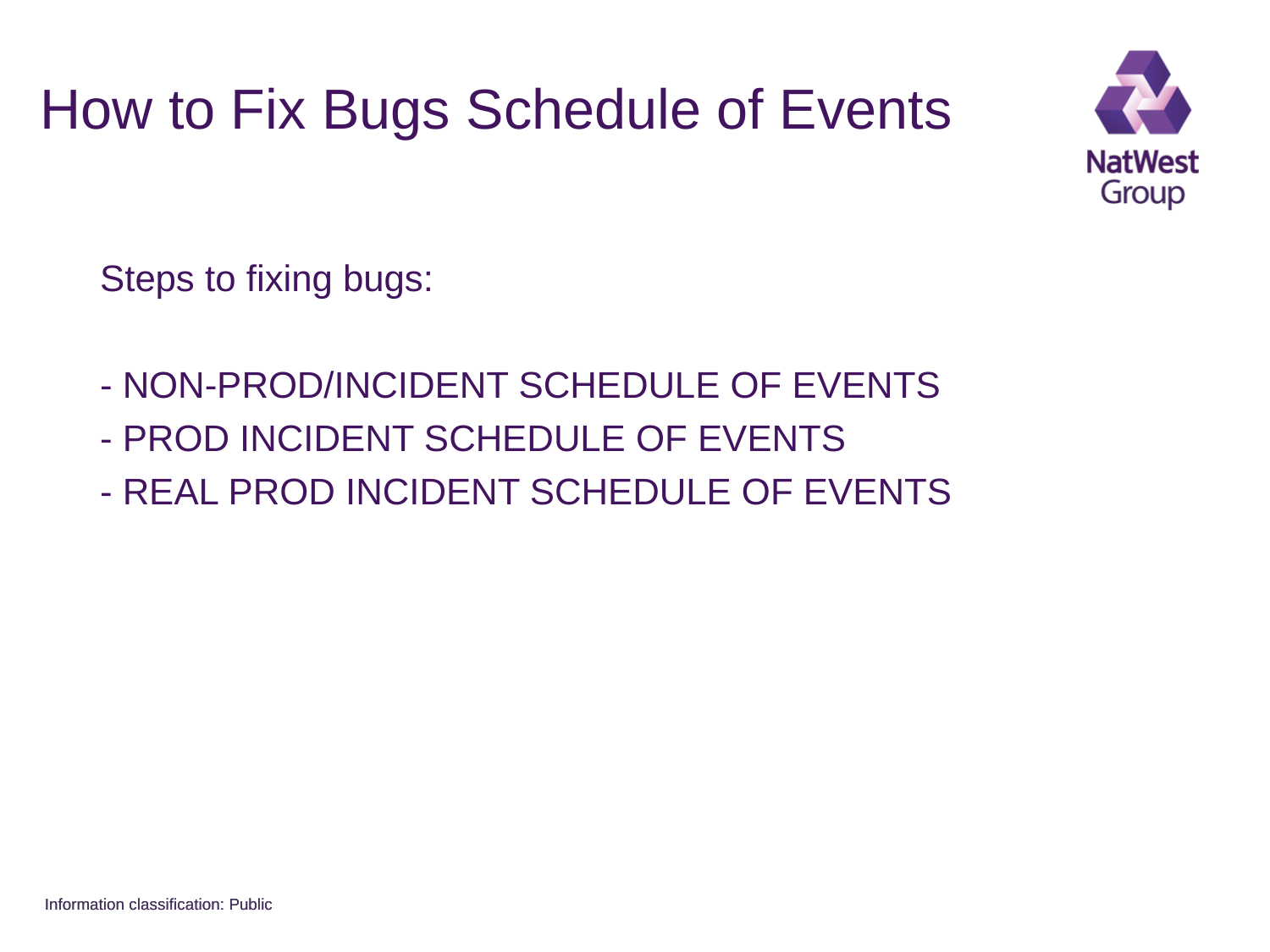

FOR INTERNAL USE ONLY
# How to Fix Bugs Schedule of Events
Steps to fixing bugs:

- NON-PROD/INCIDENT SCHEDULE OF EVENTS
- PROD INCIDENT SCHEDULE OF EVENTS
- REAL PROD INCIDENT SCHEDULE OF EVENTS
Information classiﬁcation: Public